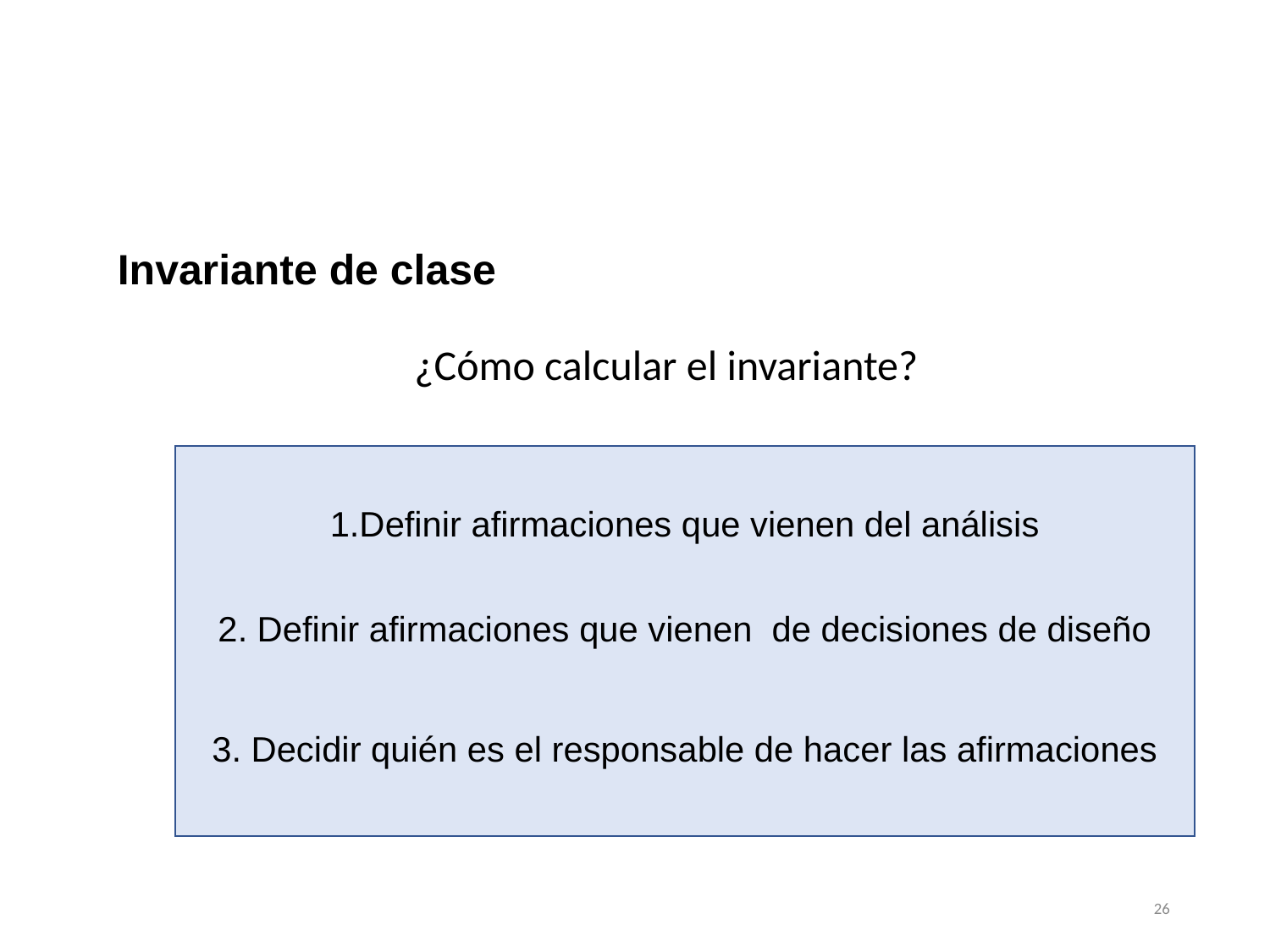

Invariante de clase
¿Cómo calcular el invariante?

1.Definir afirmaciones que vienen del análisis
2. Definir afirmaciones que vienen  de decisiones de diseño
3. Decidir quién es el responsable de hacer las afirmaciones
26